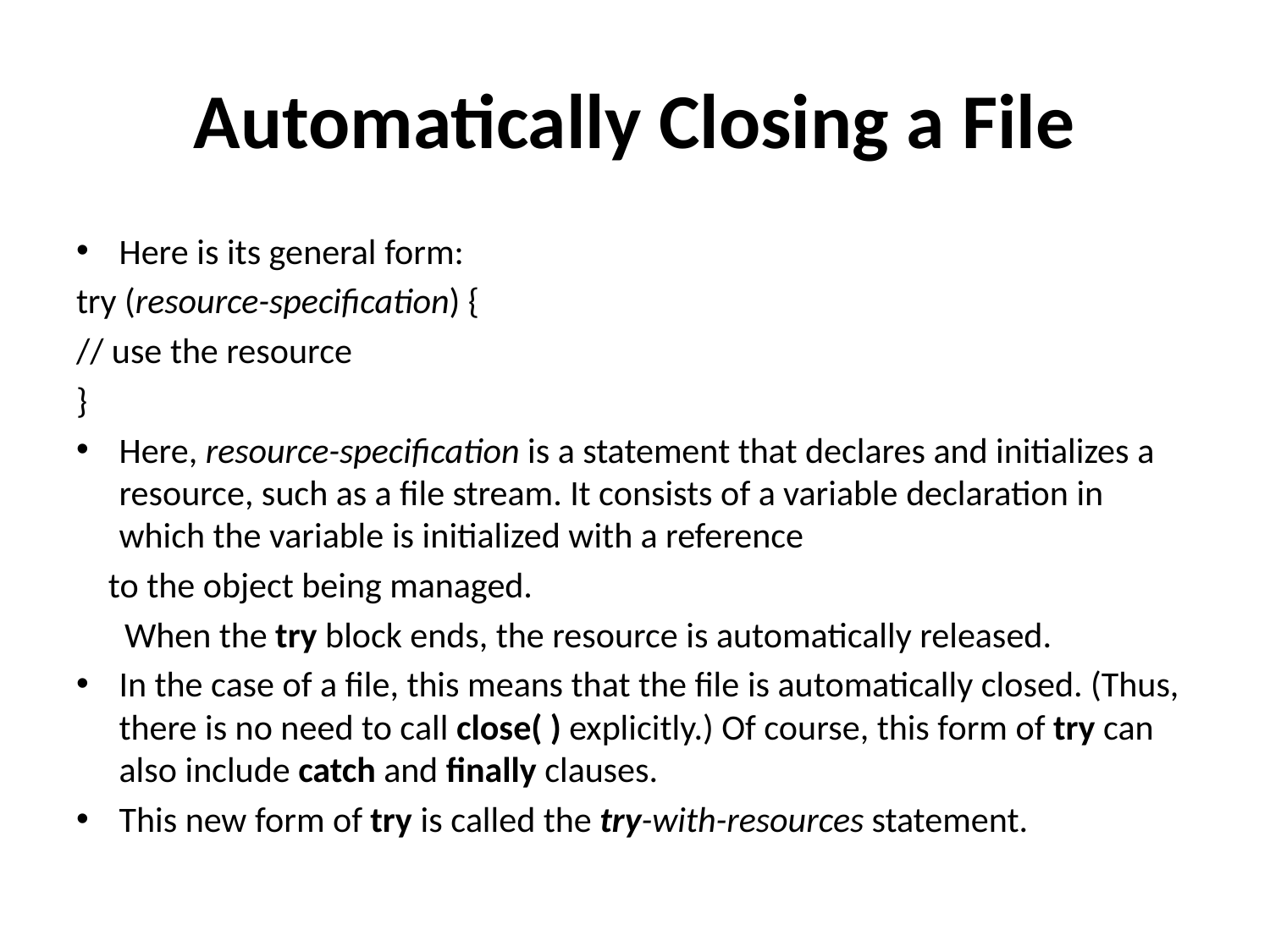

# Automatically Closing a File
Here is its general form:
try (resource-specification) {
// use the resource
}
Here, resource-specification is a statement that declares and initializes a resource, such as a file stream. It consists of a variable declaration in which the variable is initialized with a reference
    to the object being managed.
      When the try block ends, the resource is automatically released.
In the case of a file, this means that the file is automatically closed. (Thus, there is no need to call close( ) explicitly.) Of course, this form of try can also include catch and finally clauses.
This new form of try is called the try-with-resources statement.